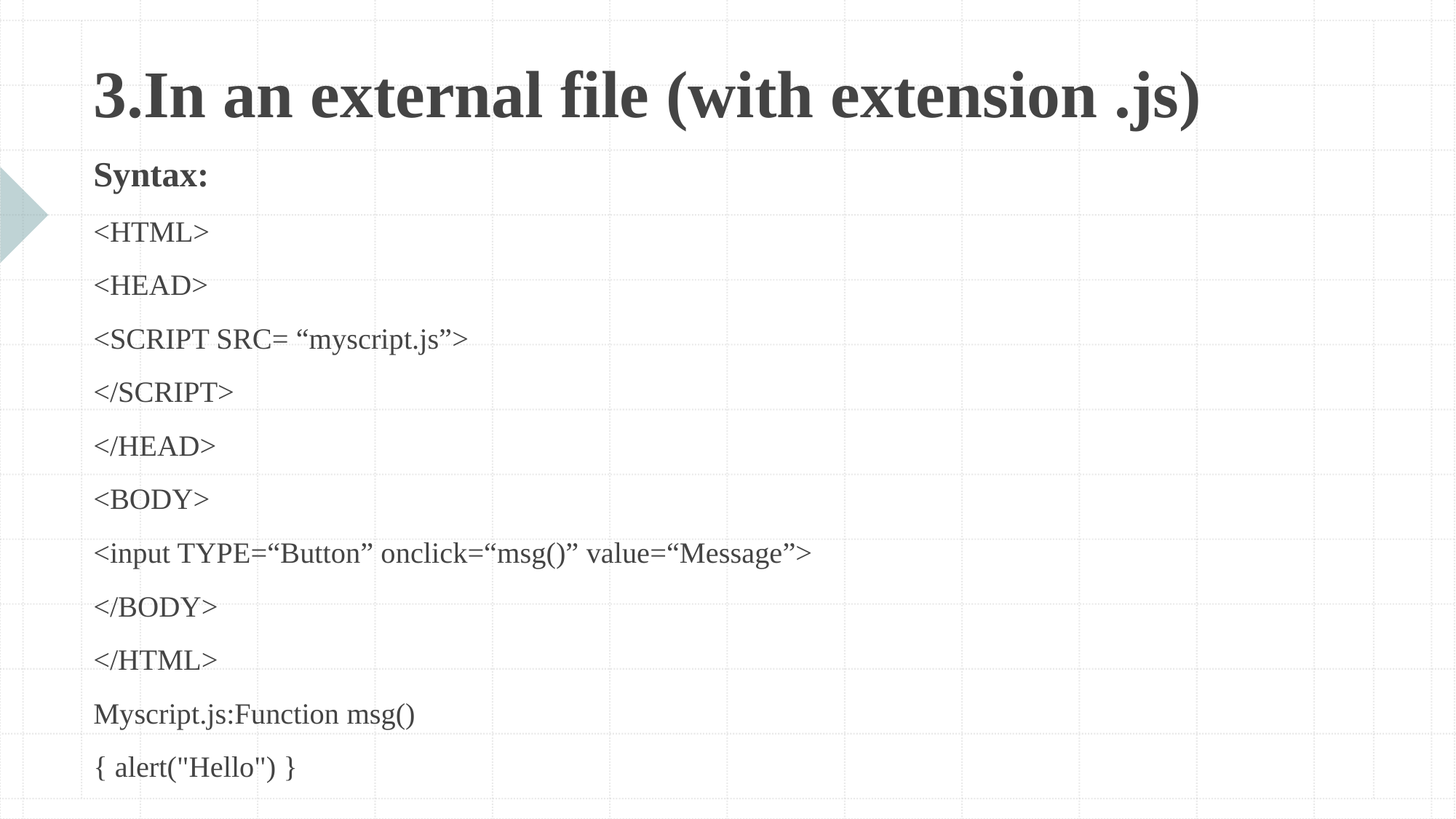

# 3.In an external file (with extension .js)
Syntax:
<HTML>
<HEAD>
<SCRIPT SRC= “myscript.js”>
</SCRIPT>
</HEAD>
<BODY>
<input TYPE=“Button” onclick=“msg()” value=“Message”>
</BODY>
</HTML>
Myscript.js:Function msg()
{ alert("Hello") }